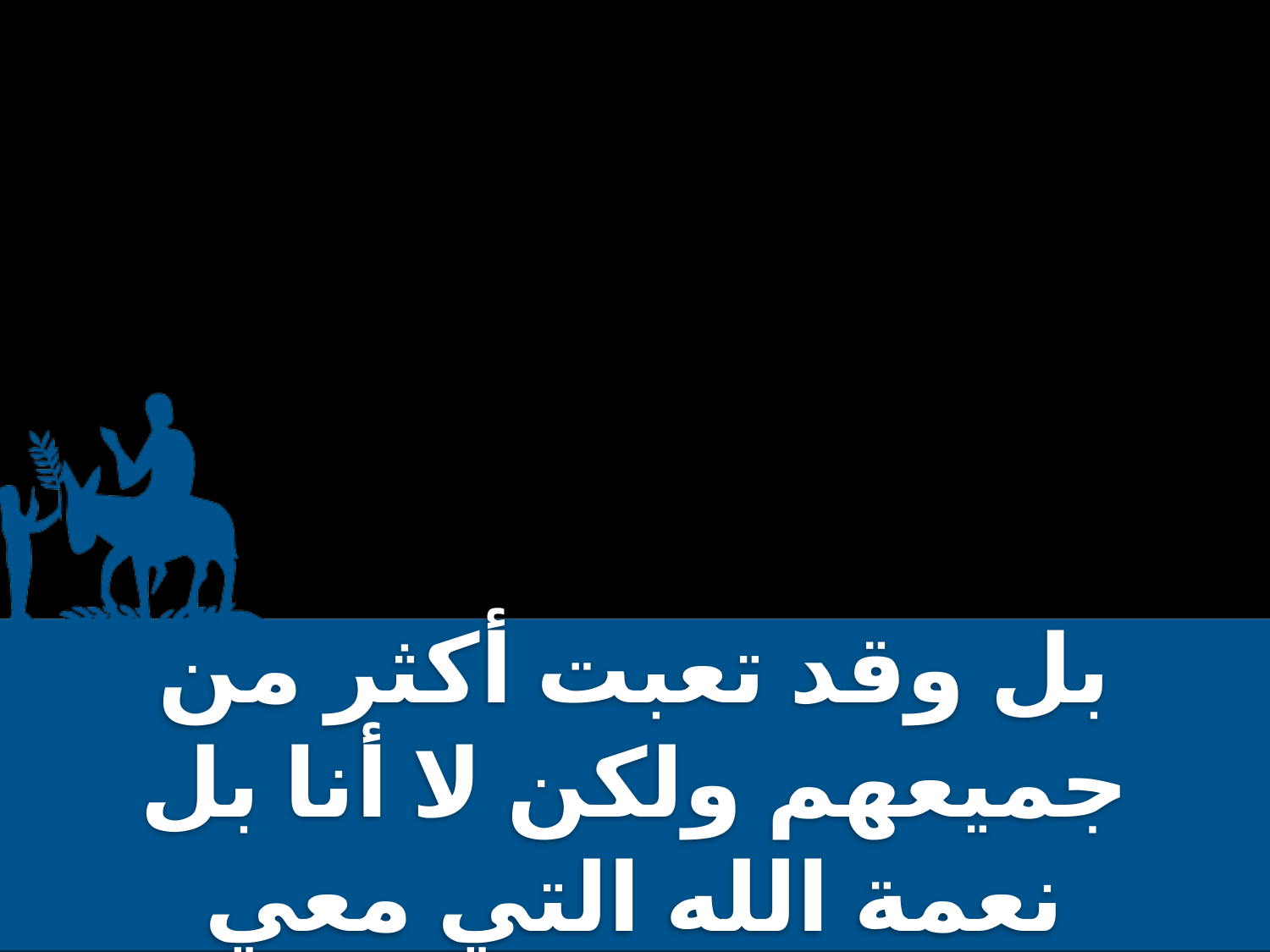

بل وقد تعبت أكثر من جميعهم ولكن لا أنا بل نعمة الله التي معي